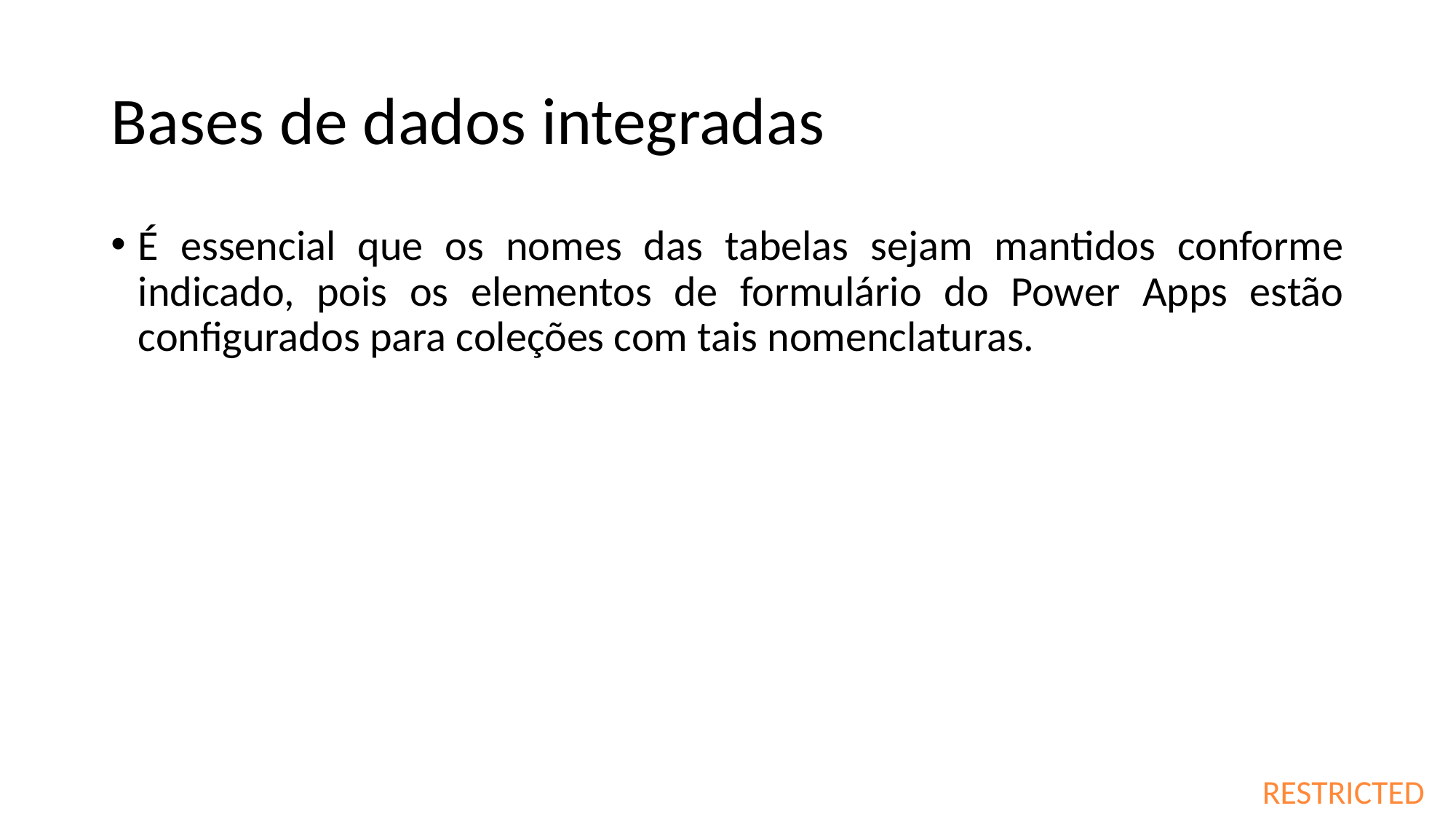

# Bases de dados integradas
É essencial que os nomes das tabelas sejam mantidos conforme indicado, pois os elementos de formulário do Power Apps estão configurados para coleções com tais nomenclaturas.